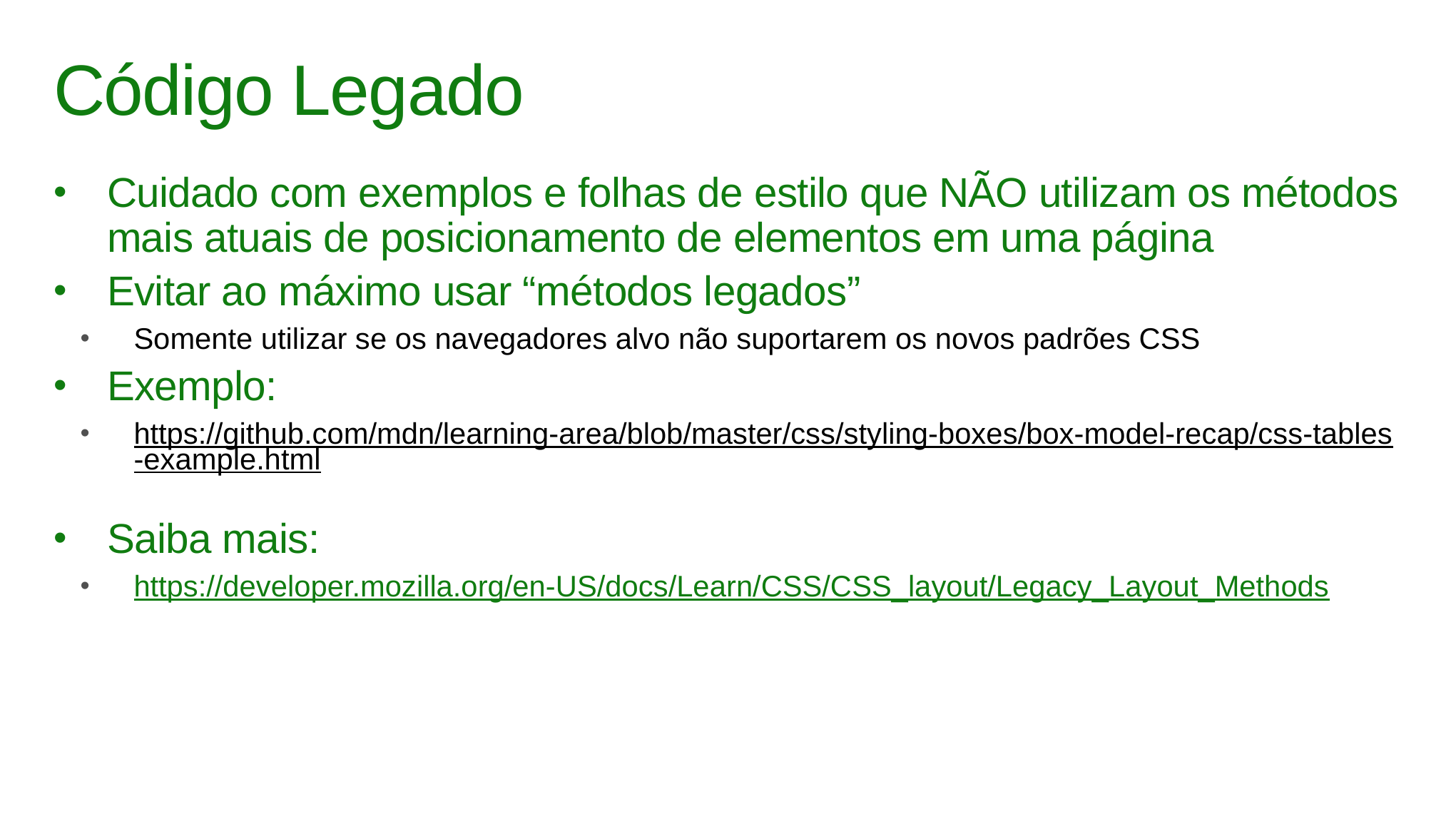

# Código Legado
Cuidado com exemplos e folhas de estilo que NÃO utilizam os métodos mais atuais de posicionamento de elementos em uma página
Evitar ao máximo usar “métodos legados”
Somente utilizar se os navegadores alvo não suportarem os novos padrões CSS
Exemplo:
https://github.com/mdn/learning-area/blob/master/css/styling-boxes/box-model-recap/css-tables-example.html
Saiba mais:
https://developer.mozilla.org/en-US/docs/Learn/CSS/CSS_layout/Legacy_Layout_Methods